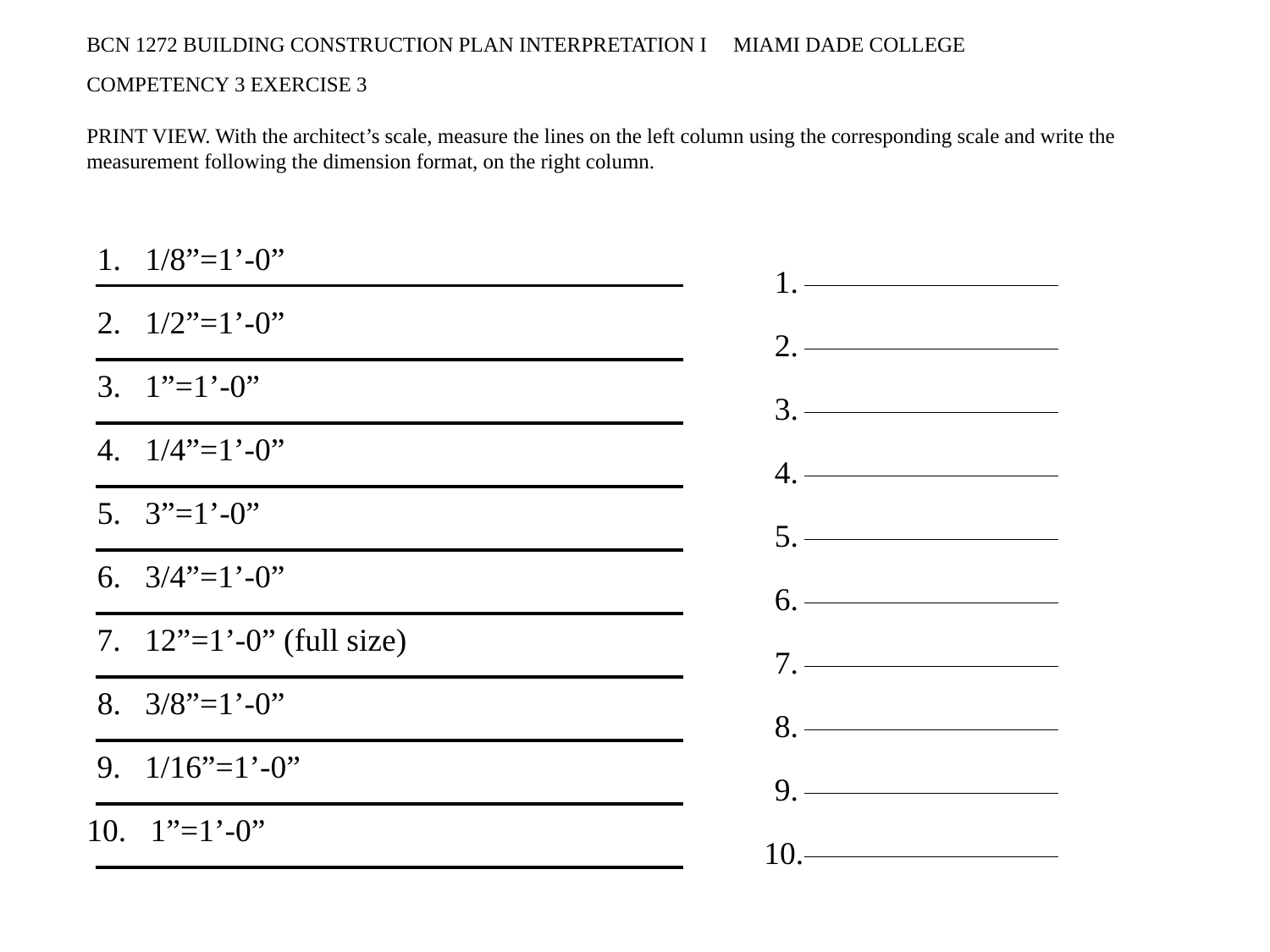

BCN 1272 BUILDING CONSTRUCTION PLAN INTERPRETATION I     MIAMI DADE COLLEGE
COMPETENCY 3 EXERCISE 3
PRINT VIEW. With the architect’s scale, measure the lines on the left column using the corresponding scale and write the measurement following the dimension format, on the right column.
1.   1/8”=1’-0”
1.
2.   1/2”=1’-0”
2.
3.   1”=1’-0”
3.
4.   1/4”=1’-0”
4.
5.   3”=1’-0”
5.
6.   3/4”=1’-0”
6.
7.   12”=1’-0” (full size)
7.
8.   3/8”=1’-0”
8.
9.   1/16”=1’-0”
9.
10.   1”=1’-0”
10.